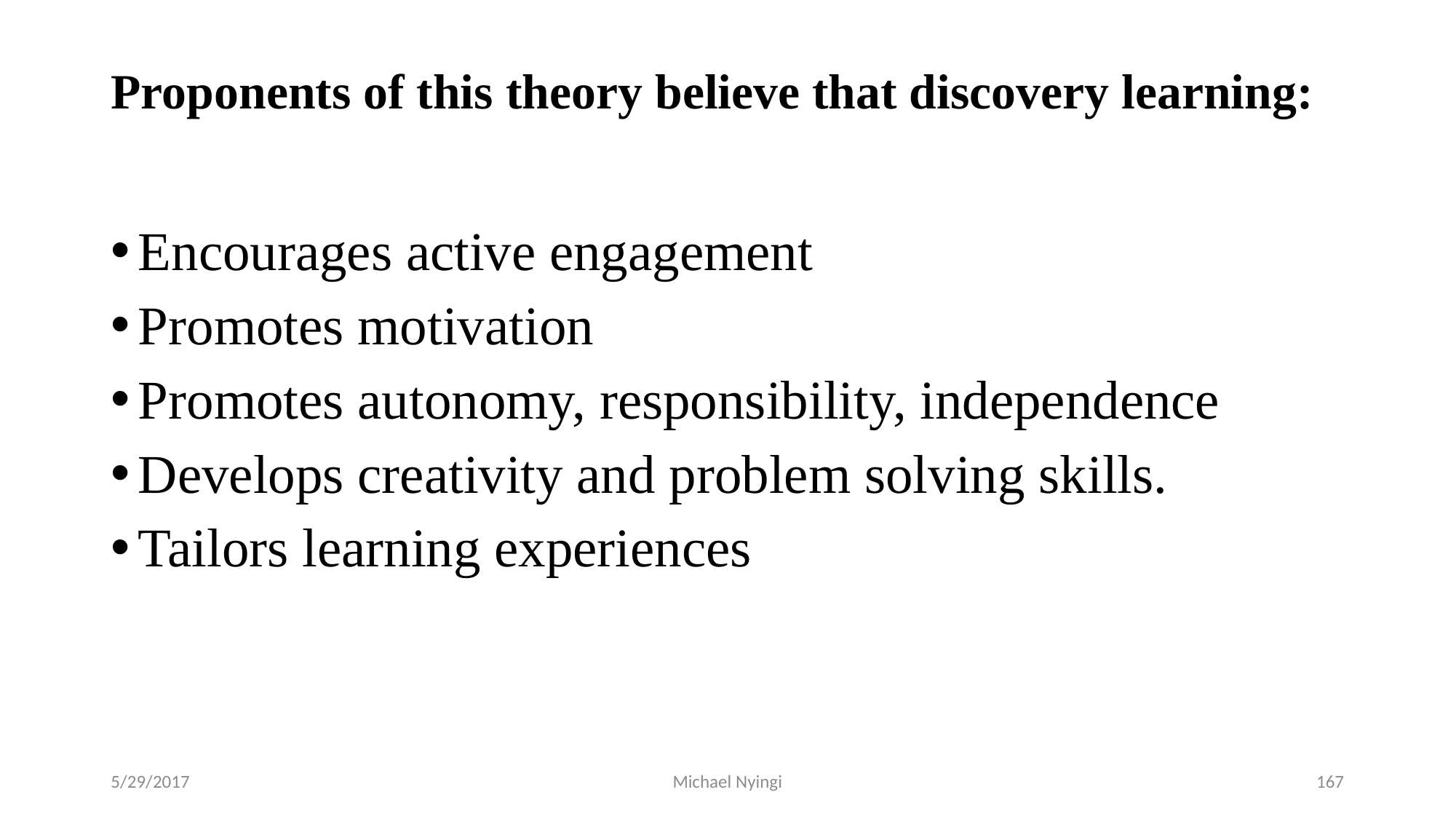

# Proponents of this theory believe that discovery learning:
Encourages active engagement
Promotes motivation
Promotes autonomy, responsibility, independence
Develops creativity and problem solving skills.
Tailors learning experiences

5/29/2017
Michael Nyingi
167